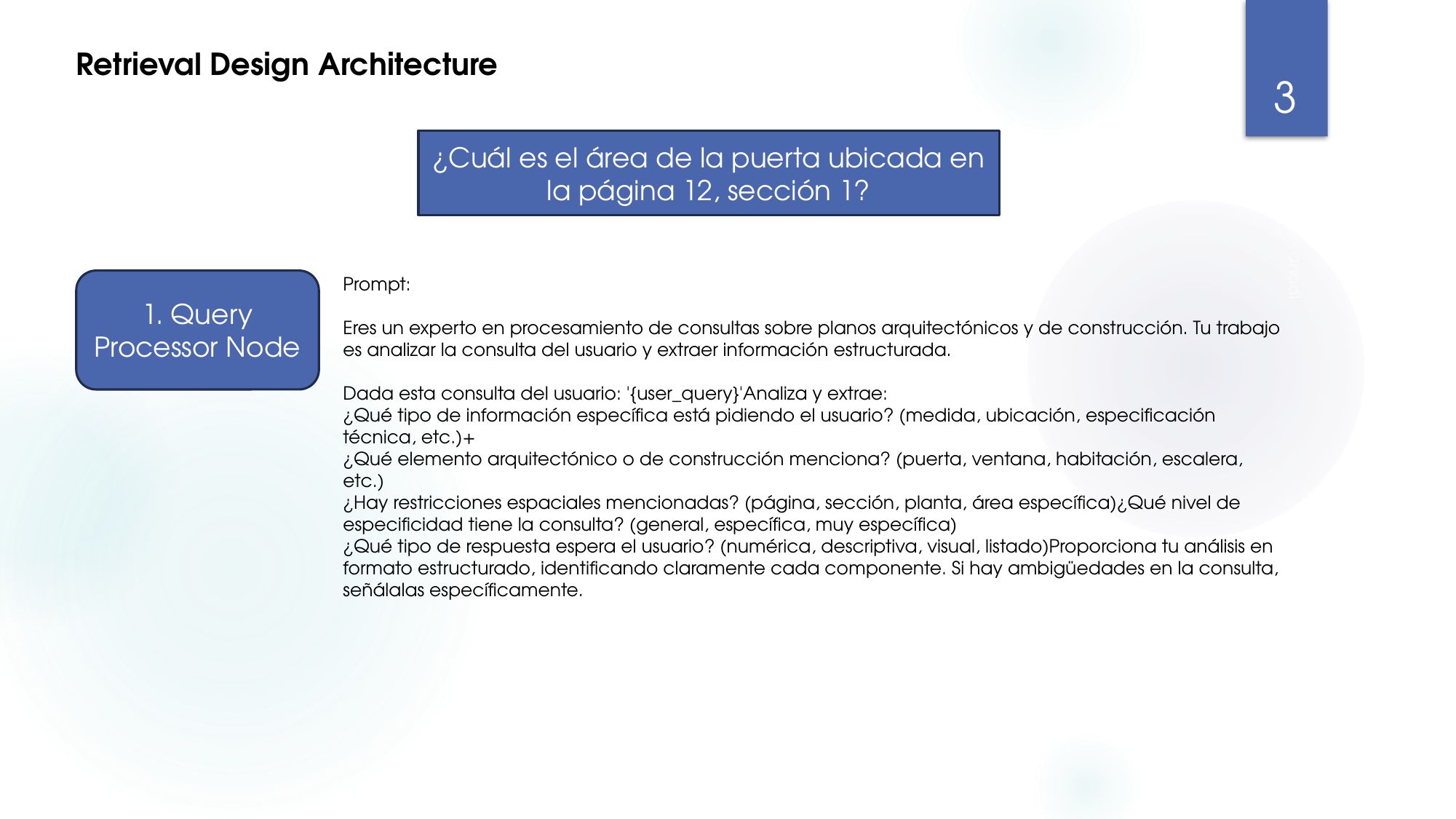

# Retrieval Design Architecture
3
¿Cuál es el área de la puerta ubicada en la página 12, sección 1?
Prompt:

Eres un experto en procesamiento de consultas sobre planos arquitectónicos y de construcción. Tu trabajo es analizar la consulta del usuario y extraer información estructurada.

Dada esta consulta del usuario: '{user_query}'Analiza y extrae:
¿Qué tipo de información específica está pidiendo el usuario? (medida, ubicación, especificación técnica, etc.)+
¿Qué elemento arquitectónico o de construcción menciona? (puerta, ventana, habitación, escalera, etc.)
¿Hay restricciones espaciales mencionadas? (página, sección, planta, área específica)¿Qué nivel de especificidad tiene la consulta? (general, específica, muy específica)
¿Qué tipo de respuesta espera el usuario? (numérica, descriptiva, visual, listado)Proporciona tu análisis en formato estructurado, identificando claramente cada componente. Si hay ambigüedades en la consulta, señálalas específicamente.
1. Query Processor Node
Revisión anual
11 de septiembre de 2025